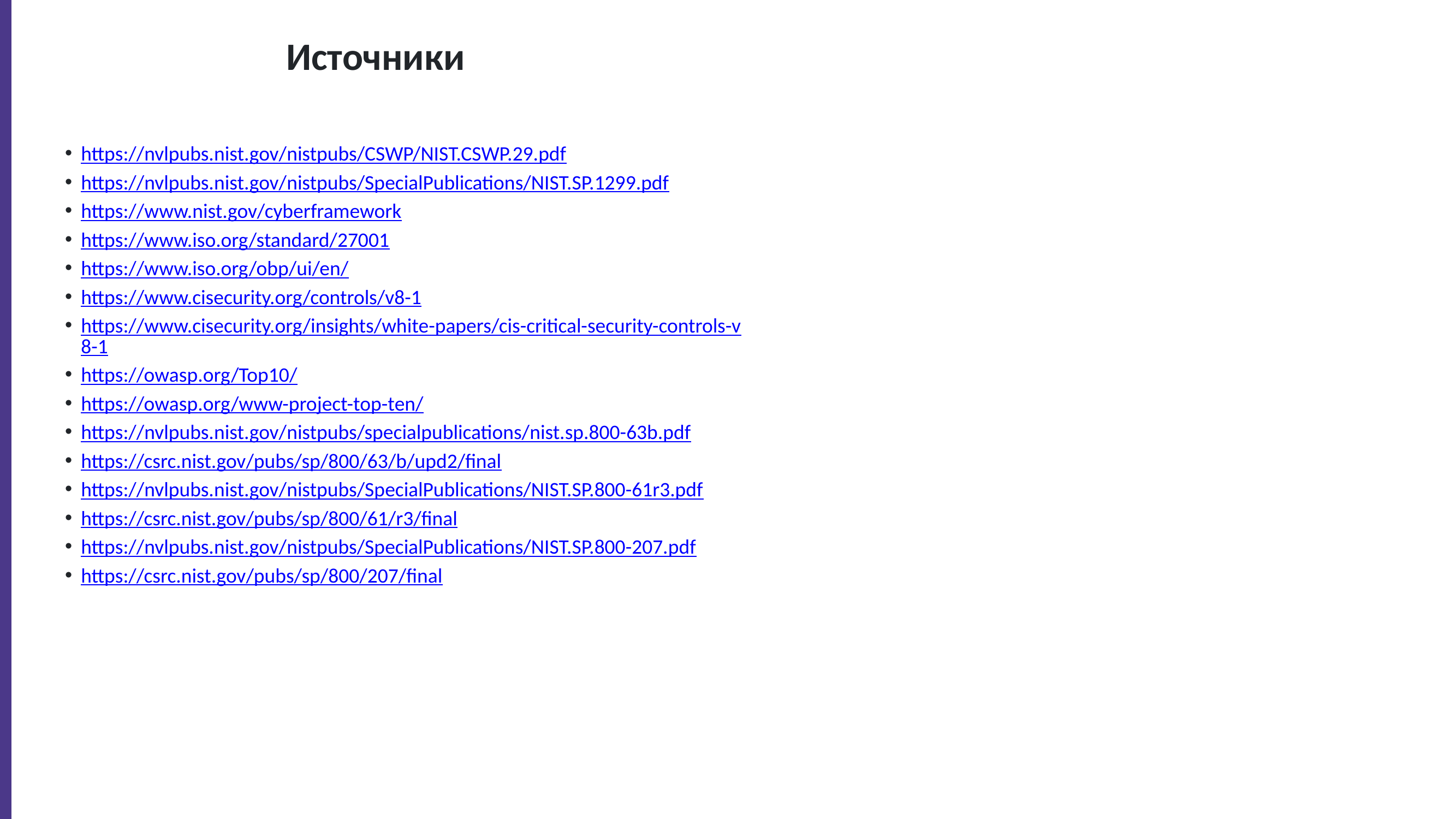

# Источники
https://nvlpubs.nist.gov/nistpubs/CSWP/NIST.CSWP.29.pdf
https://nvlpubs.nist.gov/nistpubs/SpecialPublications/NIST.SP.1299.pdf
https://www.nist.gov/cyberframework
https://www.iso.org/standard/27001
https://www.iso.org/obp/ui/en/
https://www.cisecurity.org/controls/v8-1
https://www.cisecurity.org/insights/white-papers/cis-critical-security-controls-v8-1
https://owasp.org/Top10/
https://owasp.org/www-project-top-ten/
https://nvlpubs.nist.gov/nistpubs/specialpublications/nist.sp.800-63b.pdf
https://csrc.nist.gov/pubs/sp/800/63/b/upd2/final
https://nvlpubs.nist.gov/nistpubs/SpecialPublications/NIST.SP.800-61r3.pdf
https://csrc.nist.gov/pubs/sp/800/61/r3/final
https://nvlpubs.nist.gov/nistpubs/SpecialPublications/NIST.SP.800-207.pdf
https://csrc.nist.gov/pubs/sp/800/207/final